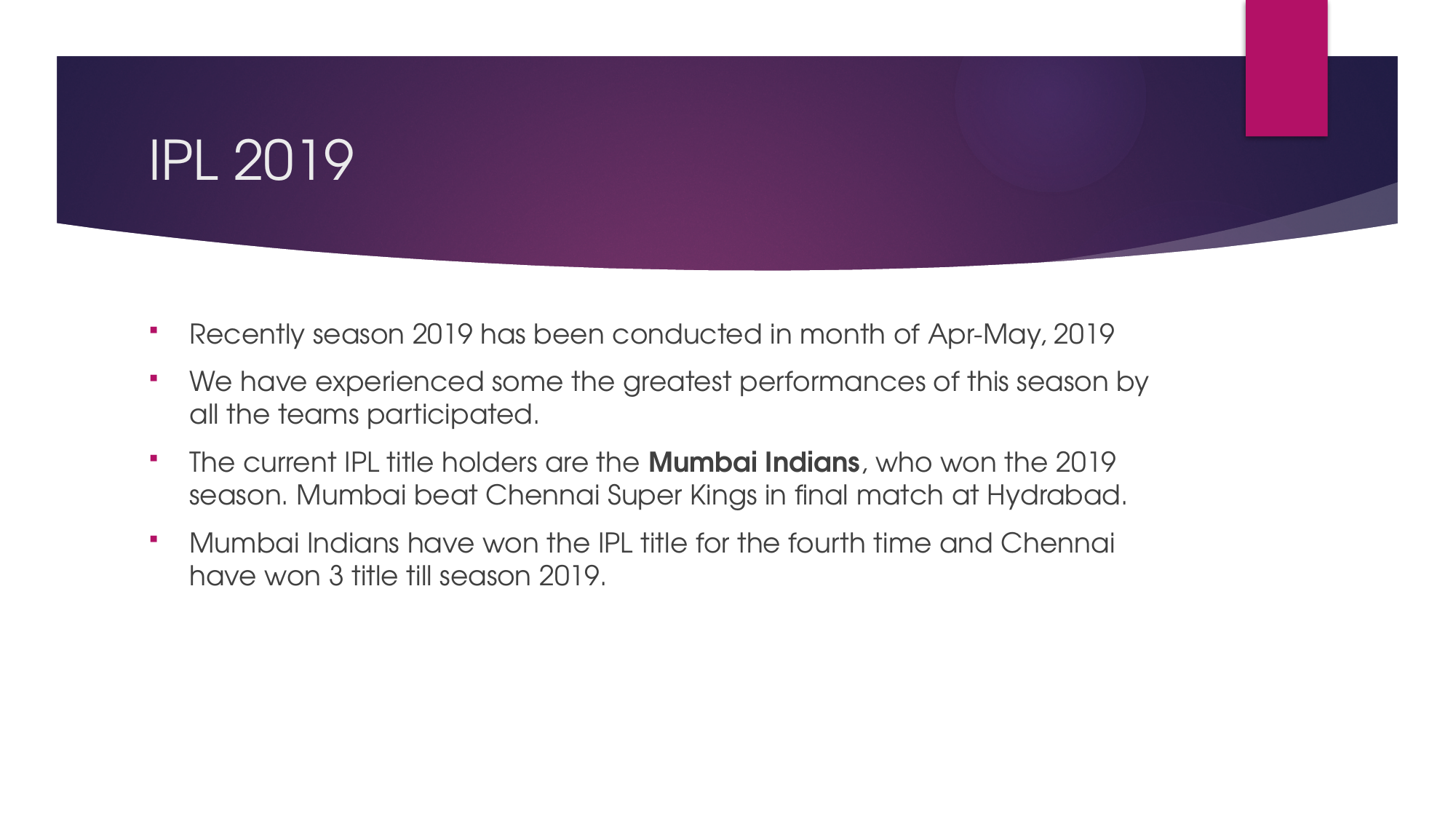

# IPL 2019
Recently season 2019 has been conducted in month of Apr-May, 2019
We have experienced some the greatest performances of this season by all the teams participated.
The current IPL title holders are the Mumbai Indians, who won the 2019 season. Mumbai beat Chennai Super Kings in final match at Hydrabad.
Mumbai Indians have won the IPL title for the fourth time and Chennai have won 3 title till season 2019.